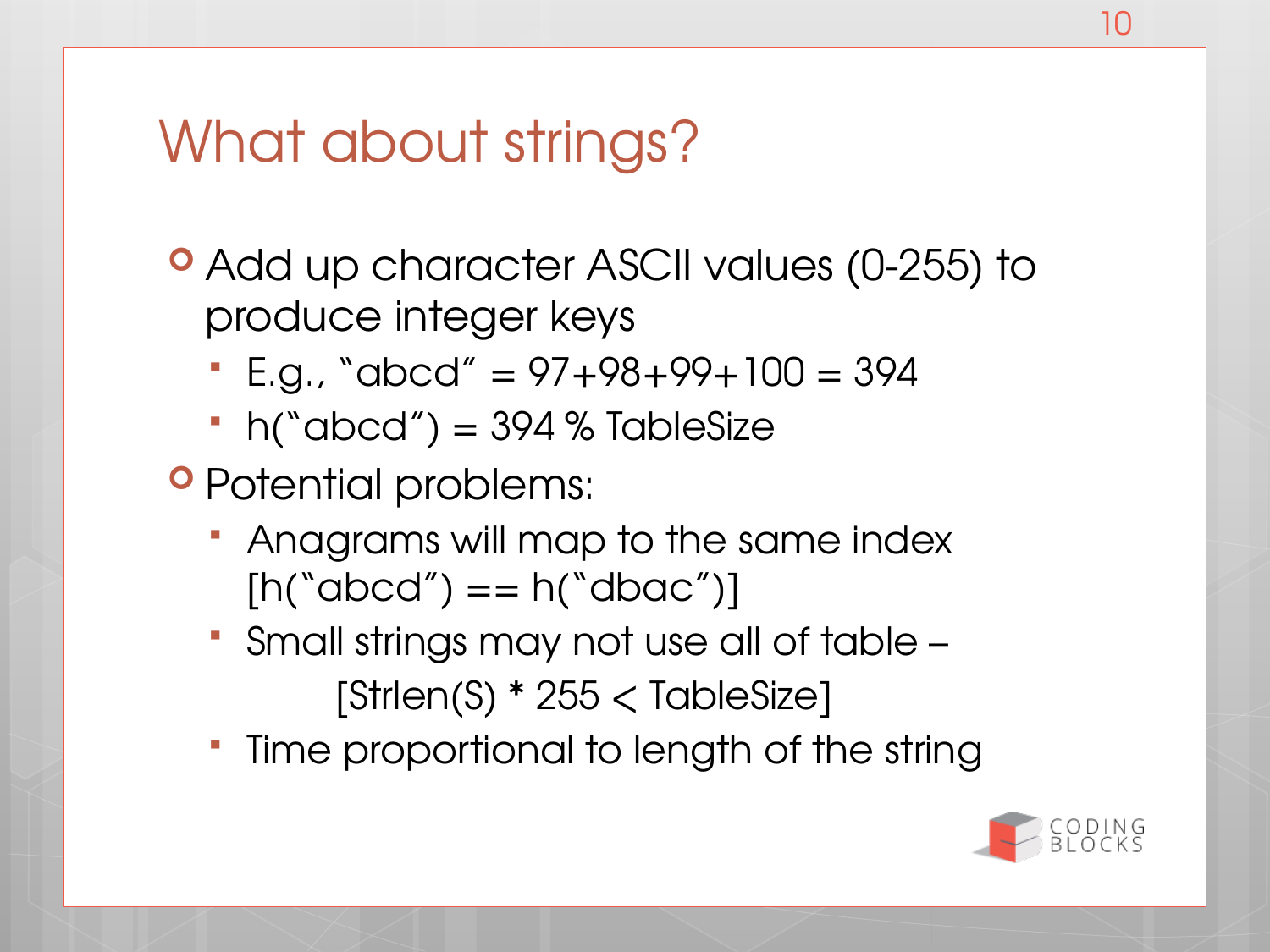

10
# What about strings?
Add up character ASCII values (0-255) to produce integer keys
E.g., “abcd” = 97+98+99+100 = 394
h(“abcd”) = 394 % TableSize
Potential problems:
Anagrams will map to the same index  [h(“abcd”) == h(“dbac”)]
Small strings may not use all of table –
	[Strlen(S) * 255 < TableSize]
Time proportional to length of the string